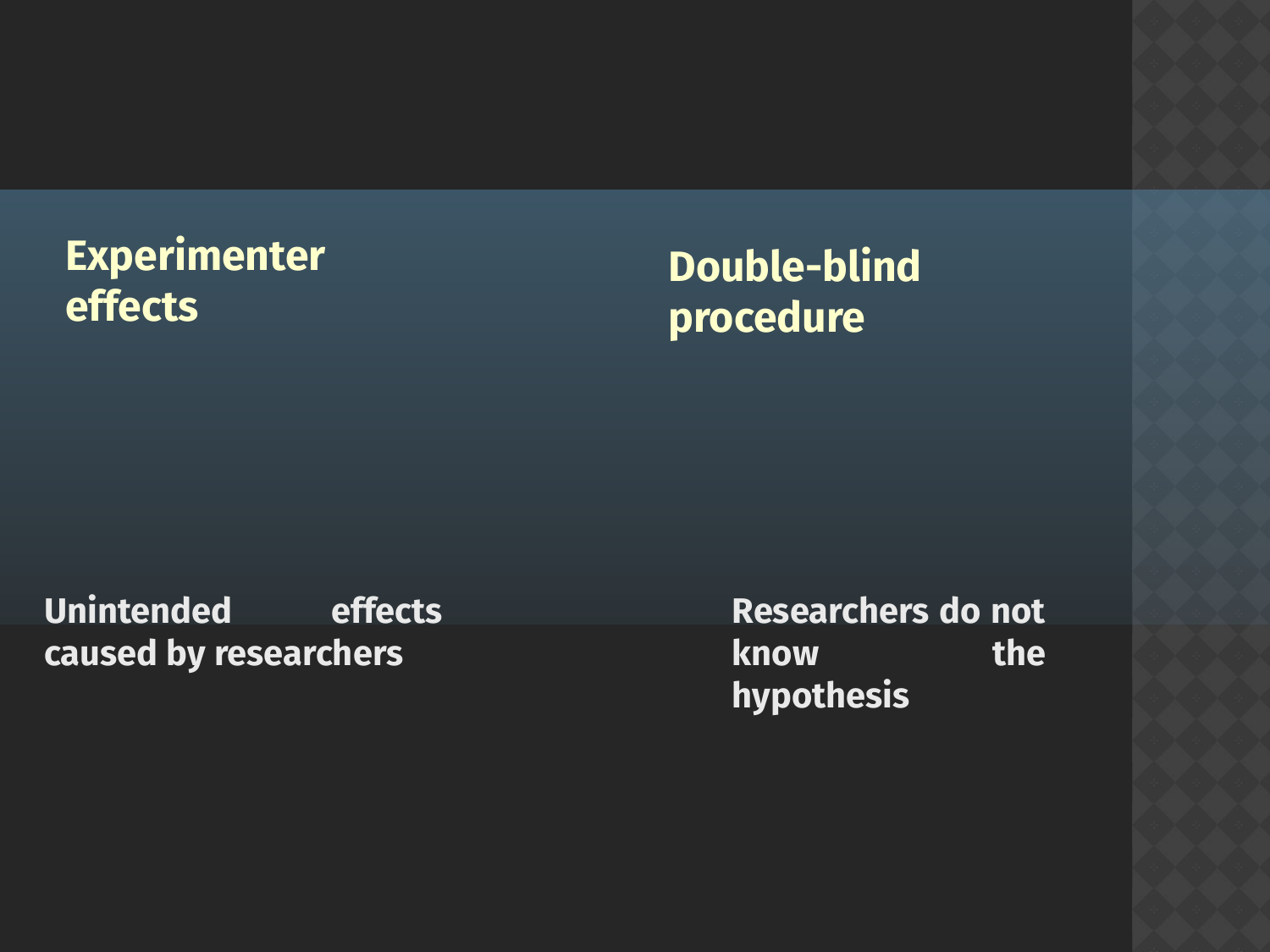

Experimenter effects
Double-blind procedure
Unintended effects caused by researchers

Researchers do not know the hypothesis